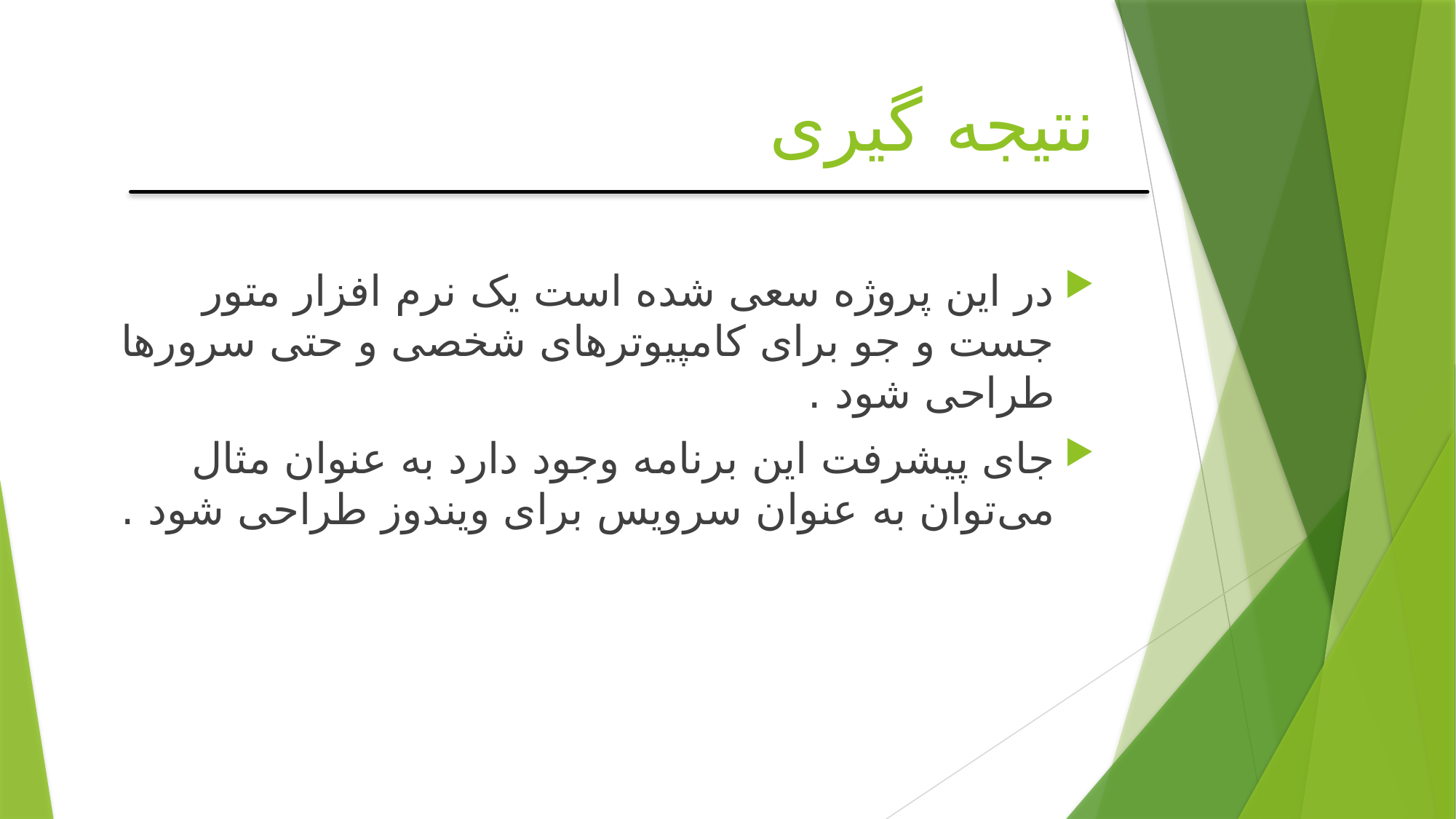

# نتیجه گیری
در این پروژه سعی شده است یک نرم افزار متور جست و جو برای کامپیوترهای شخصی و حتی سرورها طراحی شود .
جای پیشرفت این برنامه وجود دارد به عنوان مثال می‌توان به عنوان سرویس برای ویندوز طراحی شود .